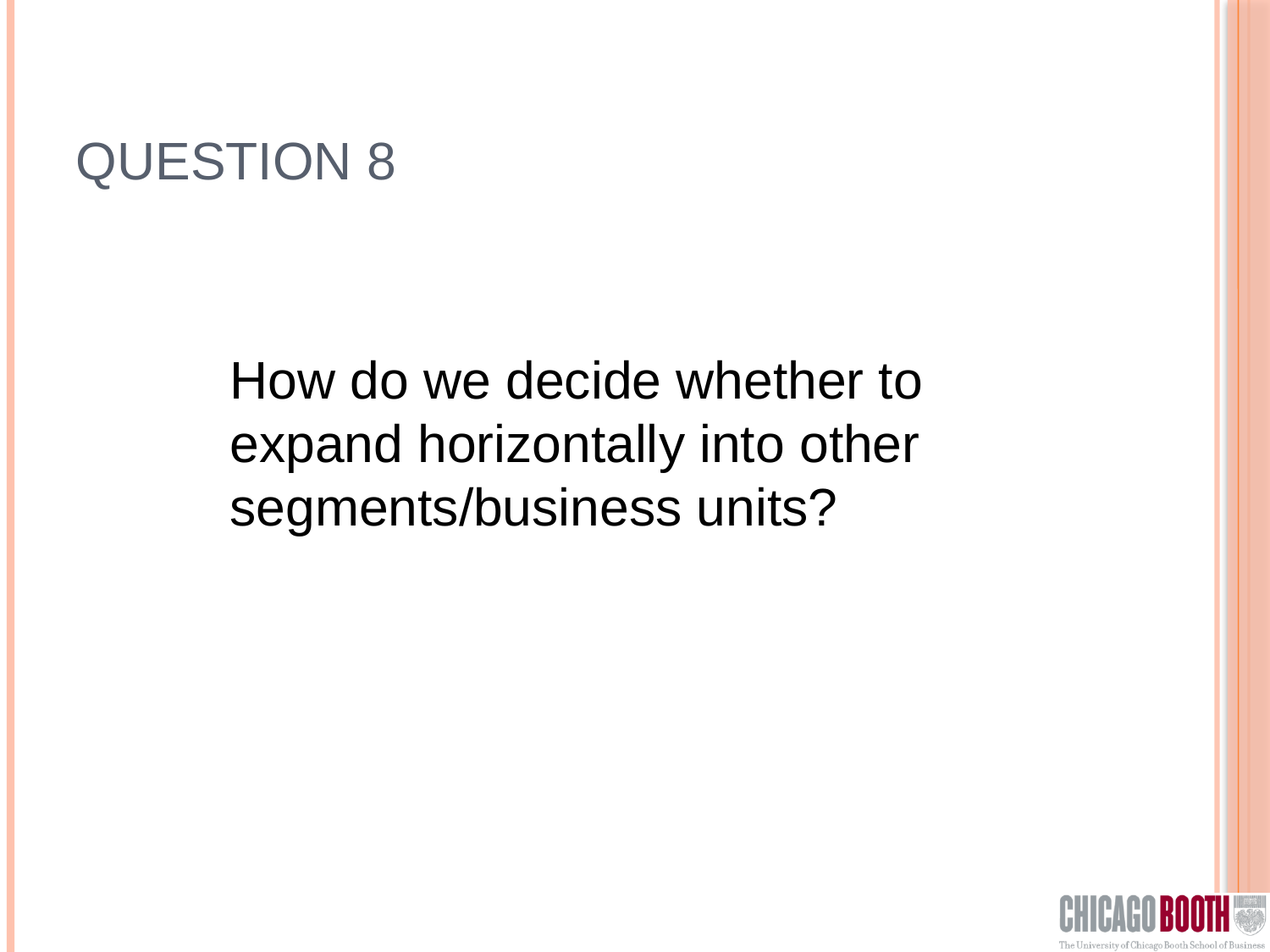

# Question 8
How do we decide whether to expand horizontally into other segments/business units?